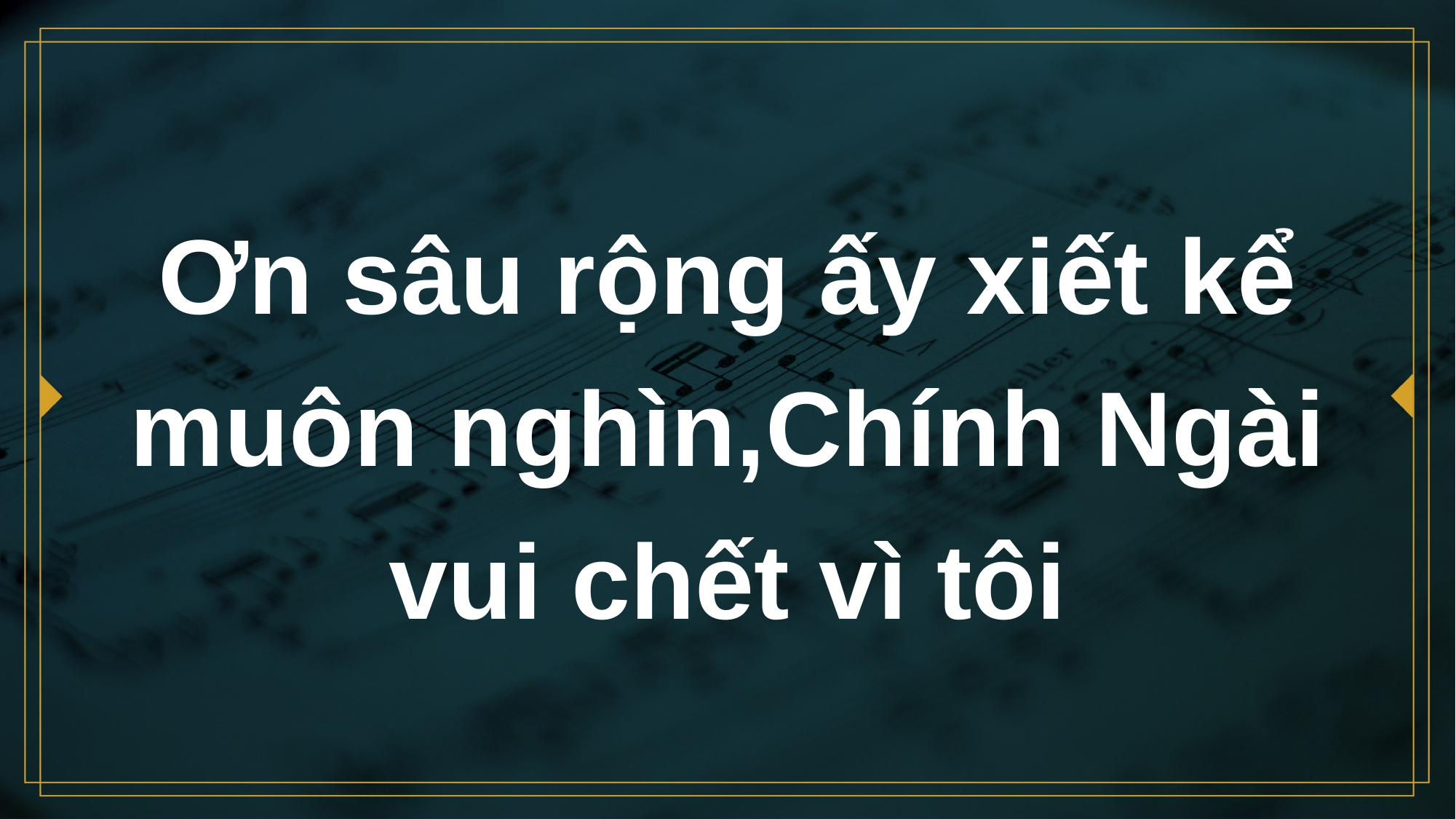

# Ơn sâu rộng ấy xiết kể muôn nghìn,Chính Ngài vui chết vì tôi